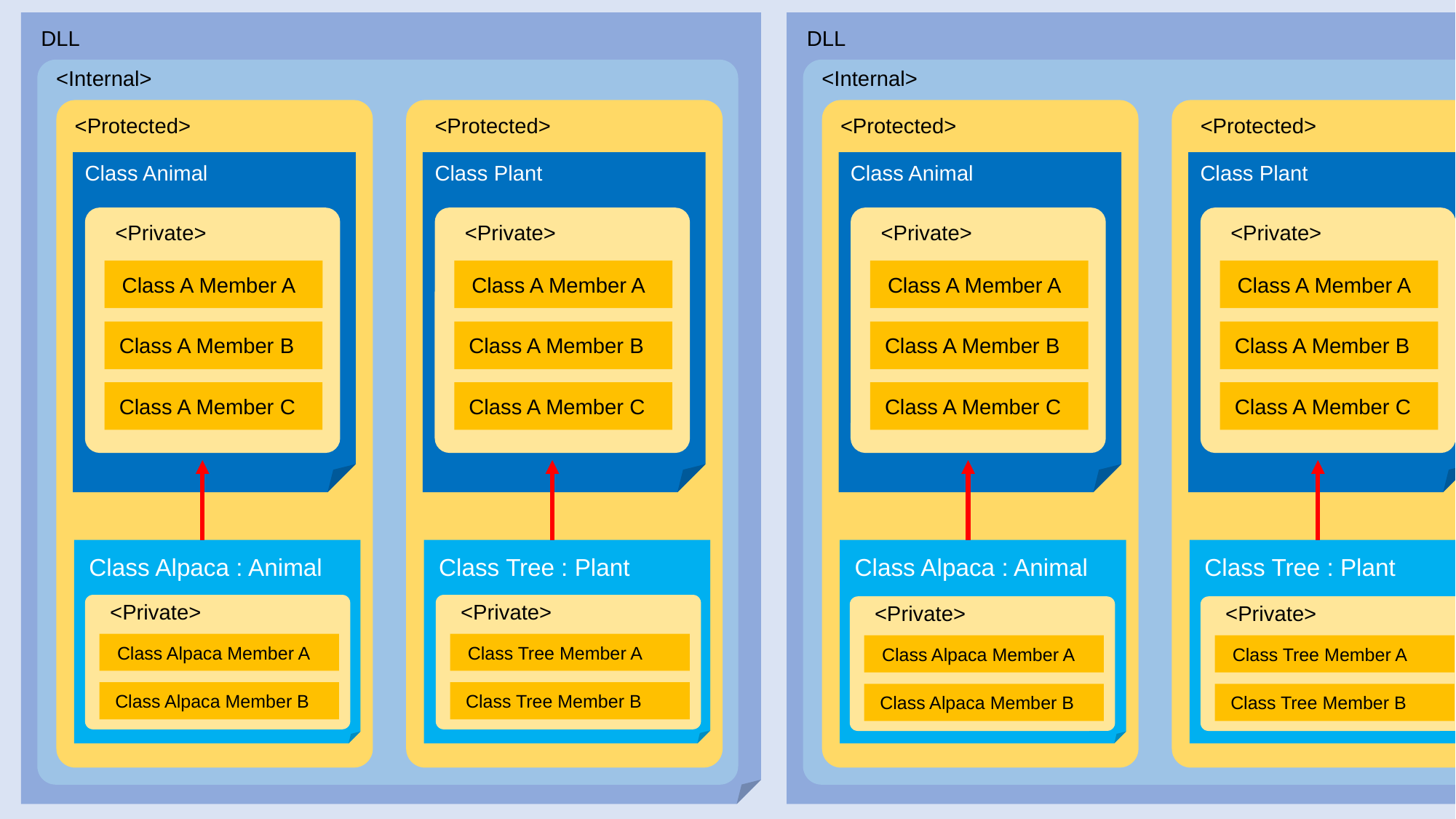

<Public>

DLL
DLL

<Internal>

<Internal>

<Protected>
<Protected>
<Protected>
<Protected>

Class Animal
Class Plant
Class Animal
Class Plant

<Private>
<Private>
<Private>
<Private>

Class A Member A
Class A Member A
Class A Member A
Class A Member A

Class A Member B
Class A Member B
Class A Member B
Class A Member B

Class A Member C
Class A Member C
Class A Member C
Class A Member C

Class Alpaca : Animal
Class Tree : Plant
Class Alpaca : Animal
Class Tree : Plant
<Private>
<Private>
<Private>
<Private>

Class Alpaca Member A
Class Tree Member A
Class Alpaca Member A
Class Tree Member A

Class Alpaca Member B
Class Tree Member B
Class Alpaca Member B
Class Tree Member B